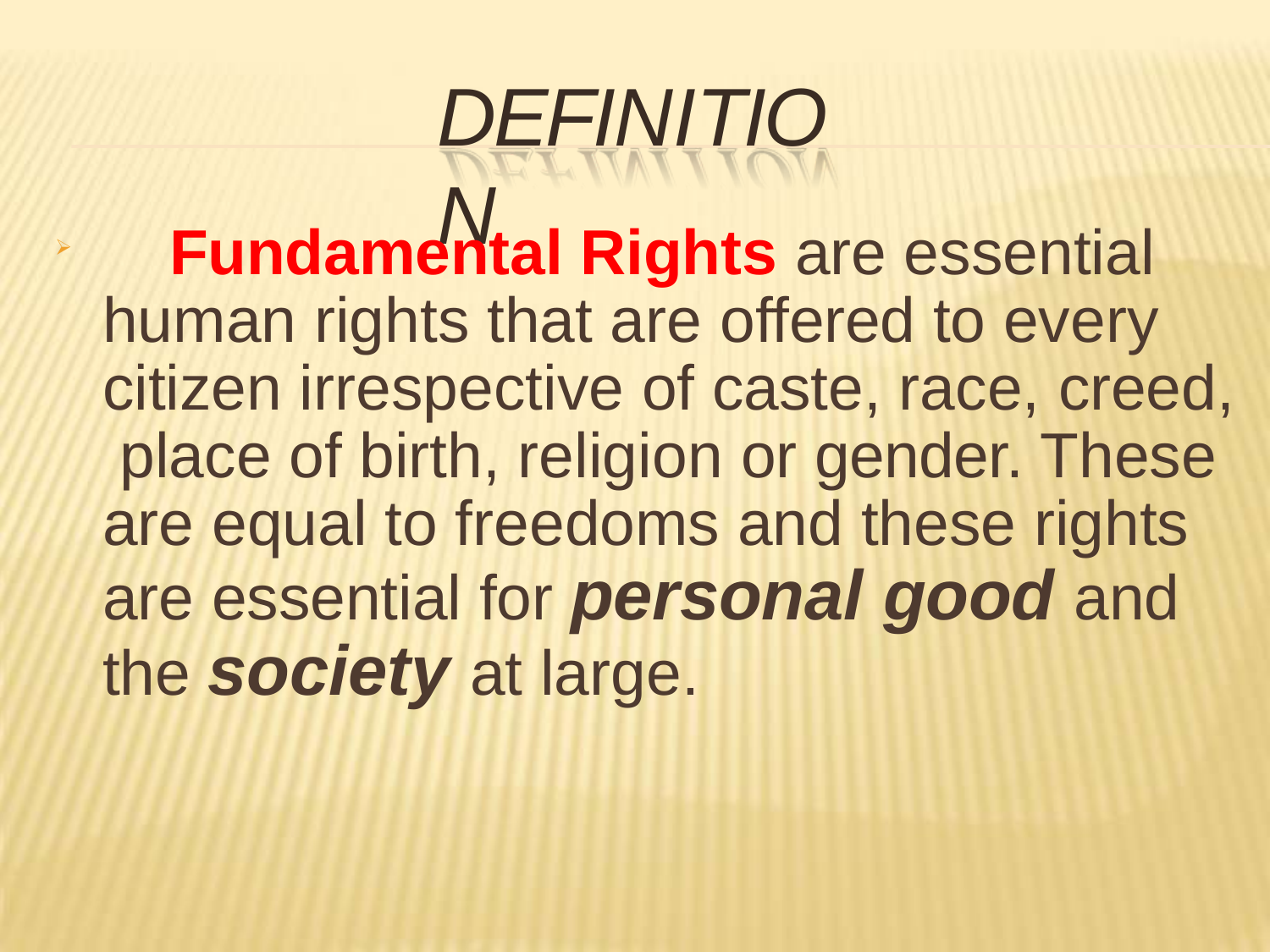

# DEFINITION

	Fundamental Rights are essential  human rights that are offered to every  citizen irrespective of caste, race, creed,  place of birth, religion or gender. These  are equal to freedoms and these rights  are essential for personal good and  the society at large.